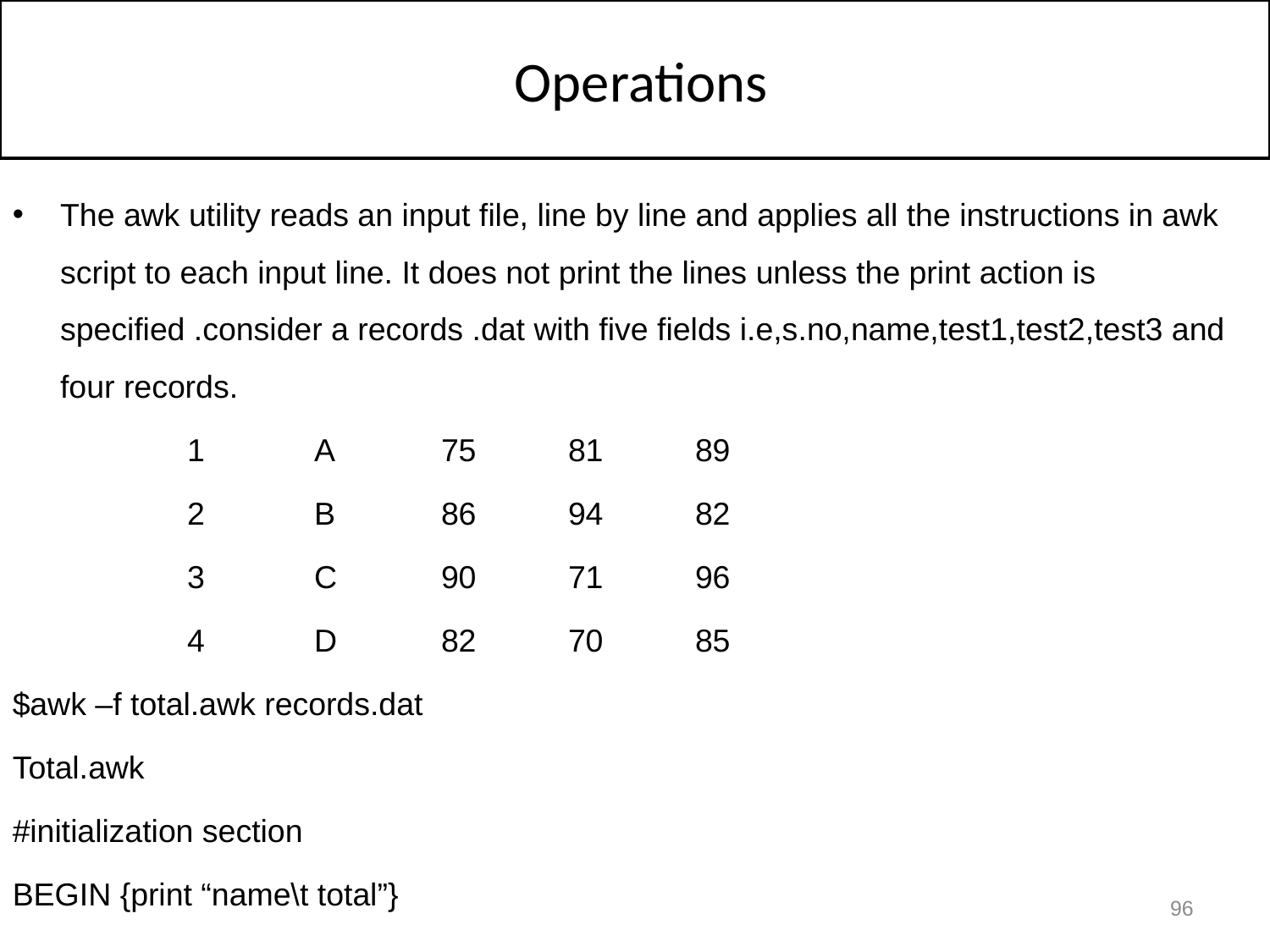

Operations
The awk utility reads an input file, line by line and applies all the instructions in awk script to each input line. It does not print the lines unless the print action is specified .consider a records .dat with five fields i.e,s.no,name,test1,test2,test3 and four records.
		1	A	75	81	89
		2	B	86	94	82
		3	C	90	71	96
		4	D	82	70	85
$awk –f total.awk records.dat
Total.awk
#initialization section
BEGIN {print “name\t total”}

96